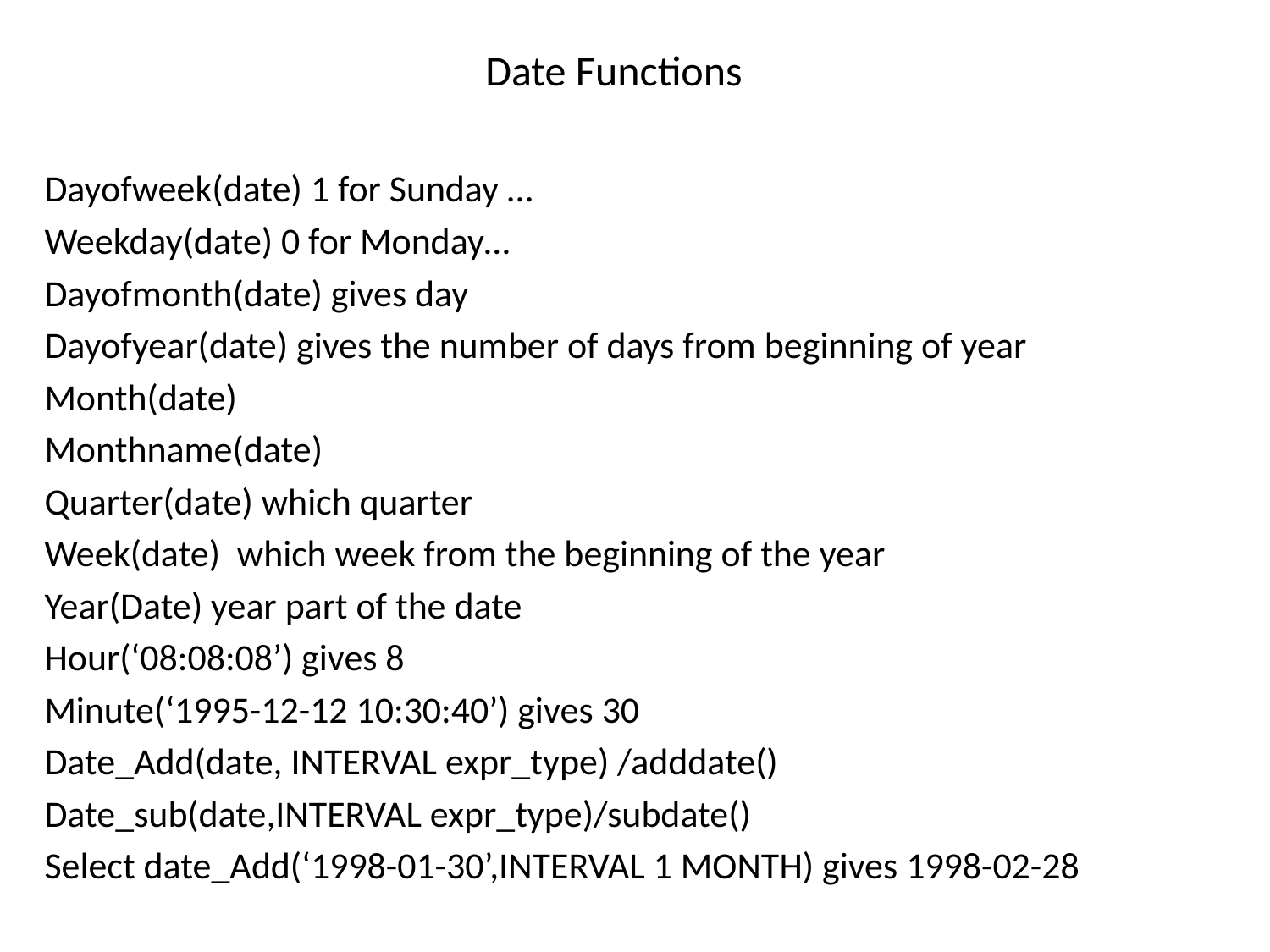

# Date Functions
Dayofweek(date) 1 for Sunday …
Weekday(date) 0 for Monday…
Dayofmonth(date) gives day
Dayofyear(date) gives the number of days from beginning of year
Month(date)
Monthname(date)
Quarter(date) which quarter
Week(date)  which week from the beginning of the year
Year(Date) year part of the date
Hour(‘08:08:08’) gives 8
Minute(‘1995-12-12 10:30:40’) gives 30
Date_Add(date, INTERVAL expr_type) /adddate()
Date_sub(date,INTERVAL expr_type)/subdate()
Select date_Add(‘1998-01-30’,INTERVAL 1 MONTH) gives 1998-02-28